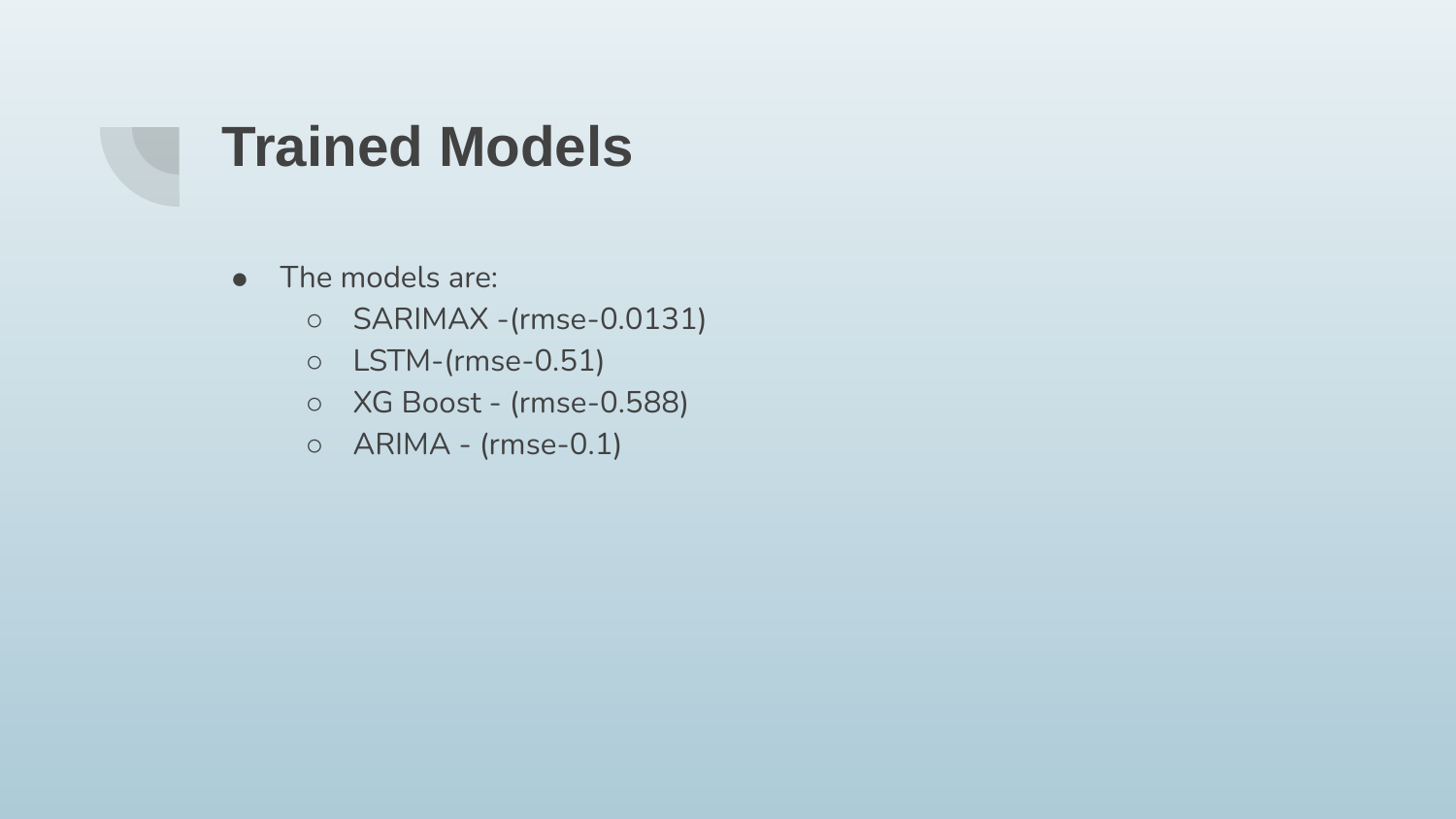

# Trained Models
The models are:
SARIMAX -(rmse-0.0131)
LSTM-(rmse-0.51)
XG Boost - (rmse-0.588)
ARIMA - (rmse-0.1)